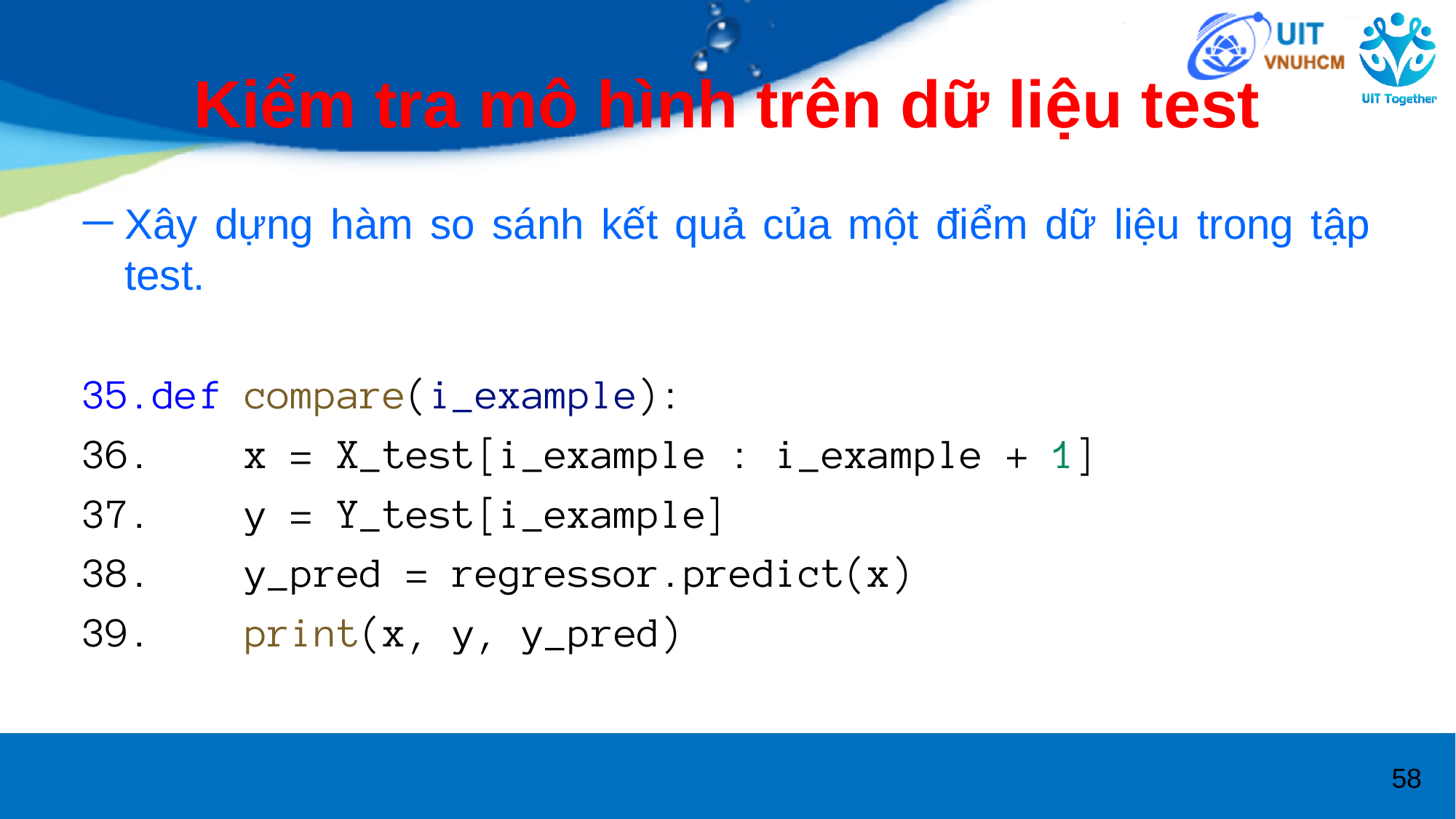

# Kiểm tra mô hình trên dữ liệu test
Xây dựng hàm so sánh kết quả của một điểm dữ liệu trong tập test.

def compare(i_example):
    x = X_test[i_example : i_example + 1]
    y = Y_test[i_example]
    y_pred = regressor.predict(x)
    print(x, y, y_pred)